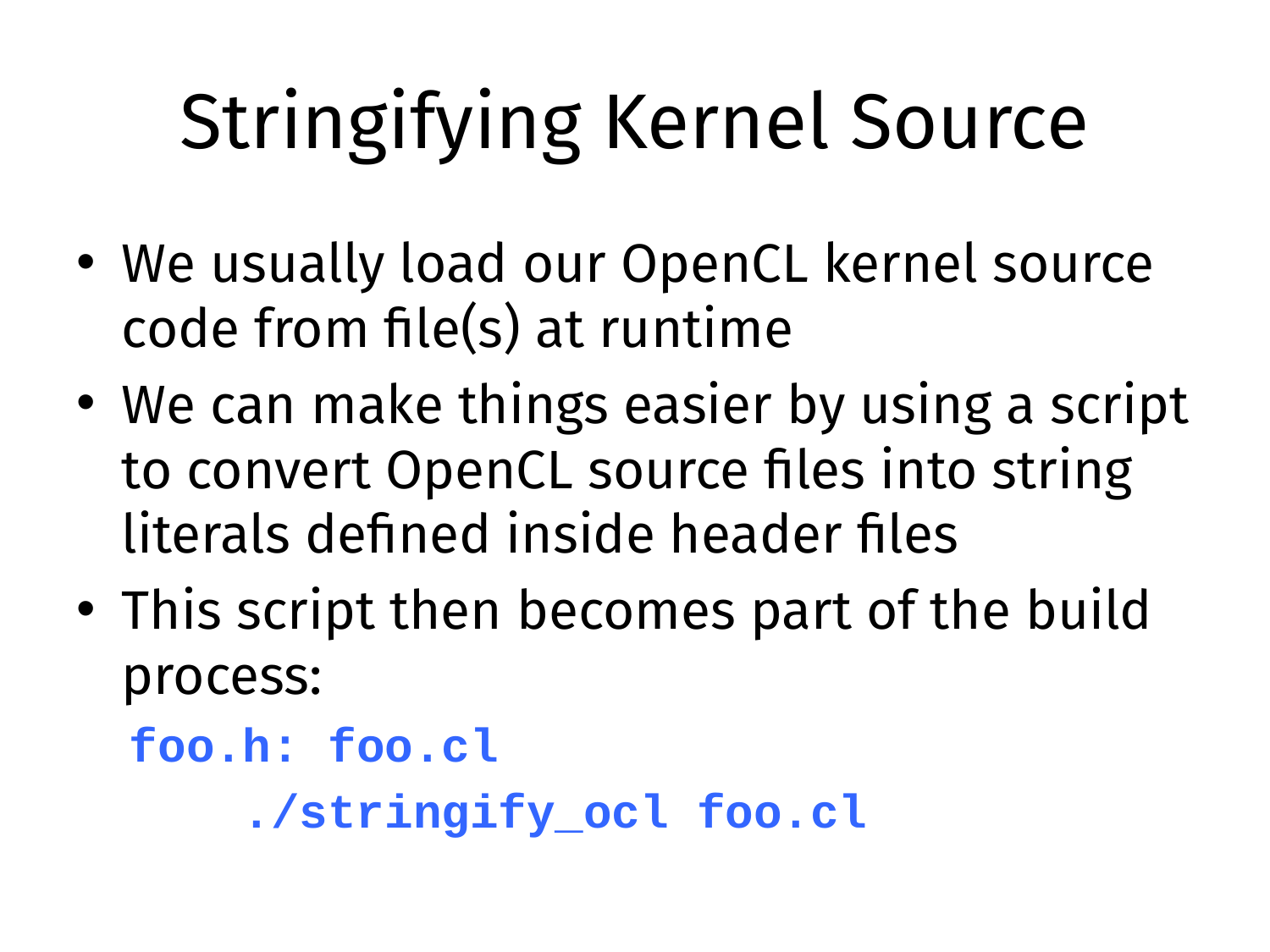

# Stringifying Kernel Source
We usually load our OpenCL kernel source code from file(s) at runtime
We can make things easier by using a script to convert OpenCL source files into string literals defined inside header files
This script then becomes part of the build process:
foo.h: foo.cl
    ./stringify_ocl foo.cl